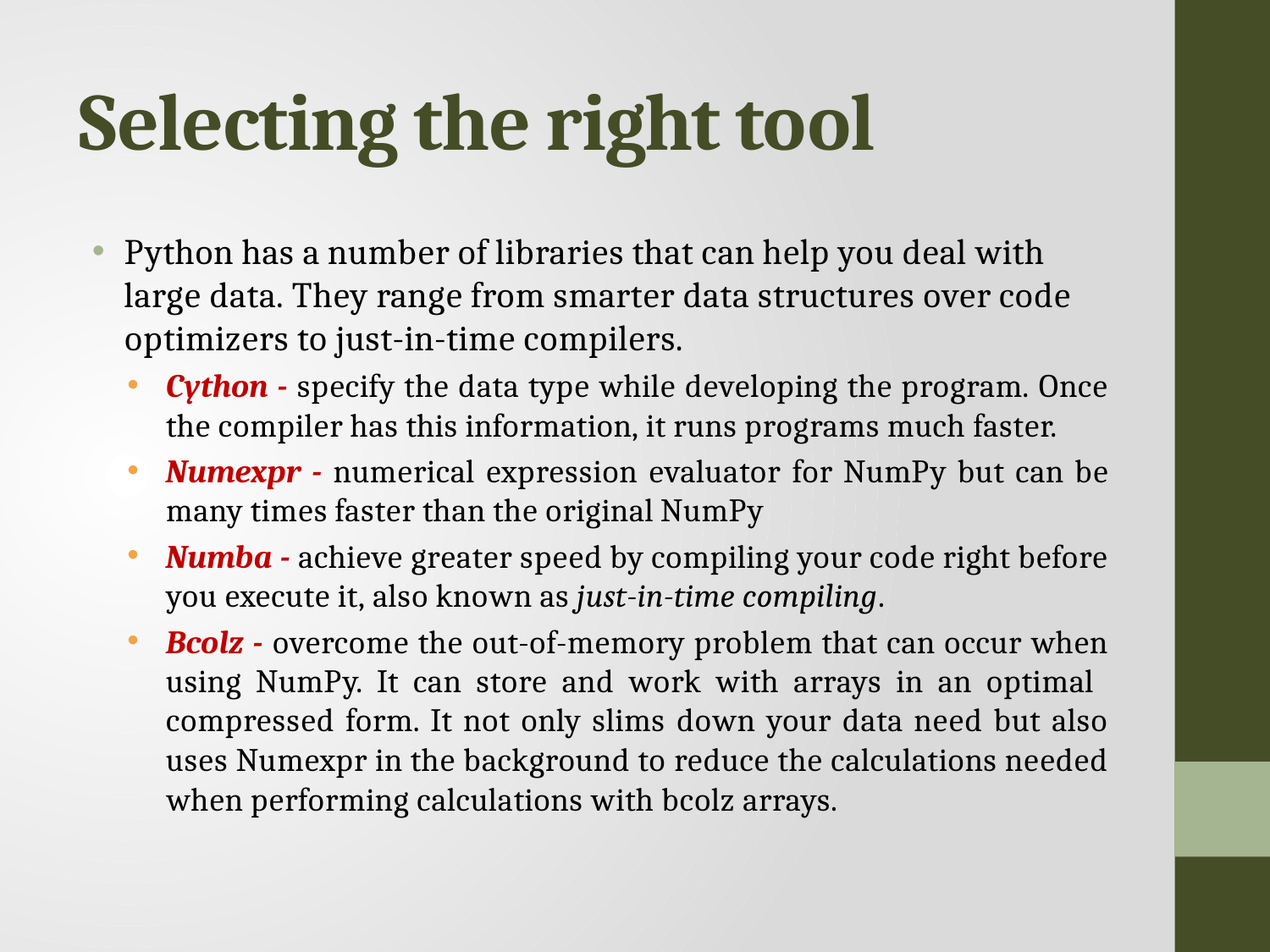

# Selecting the right tool
Python has a number of libraries that can help you deal with large data. They range from smarter data structures over code optimizers to just-in-time compilers.
Cython - specify the data type while developing the program. Once the compiler has this information, it runs programs much faster.
Numexpr - numerical expression evaluator for NumPy but can be many times faster than the original NumPy
Numba - achieve greater speed by compiling your code right before you execute it, also known as just-in-time compiling.
Bcolz - overcome the out-of-memory problem that can occur when using NumPy. It can store and work with arrays in an optimal  compressed form. It not only slims down your data need but also uses Numexpr in the background to reduce the calculations needed when performing calculations with bcolz arrays.